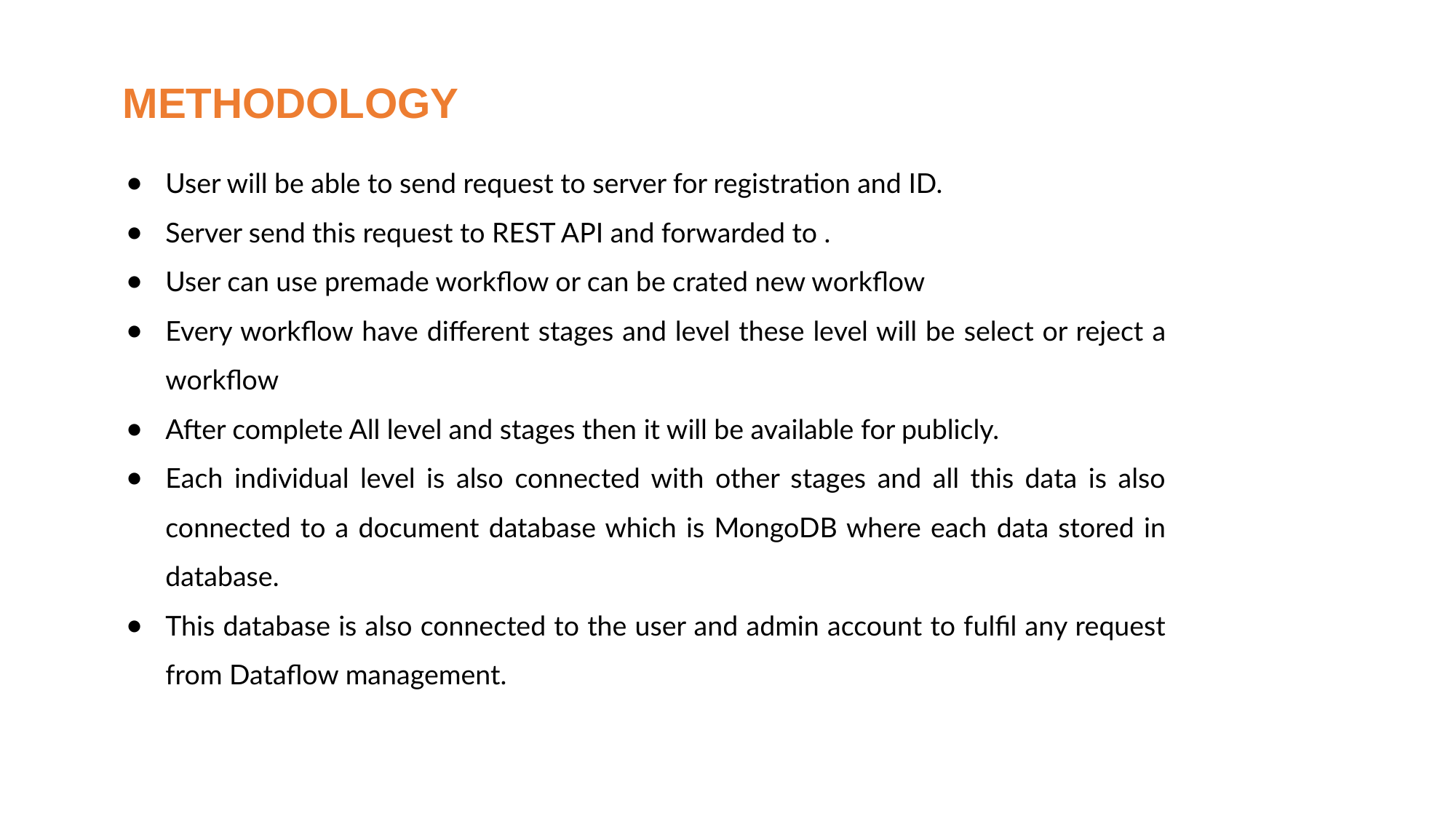

METHODOLOGY

User will be able to send request to server for registration and ID.
Server send this request to REST API and forwarded to .
User can use premade workflow or can be crated new workflow
Every workflow have different stages and level these level will be select or reject a workflow
After complete All level and stages then it will be available for publicly.
Each individual level is also connected with other stages and all this data is also connected to a document database which is MongoDB where each data stored in database.
This database is also connected to the user and admin account to fulfil any request from Dataflow management.